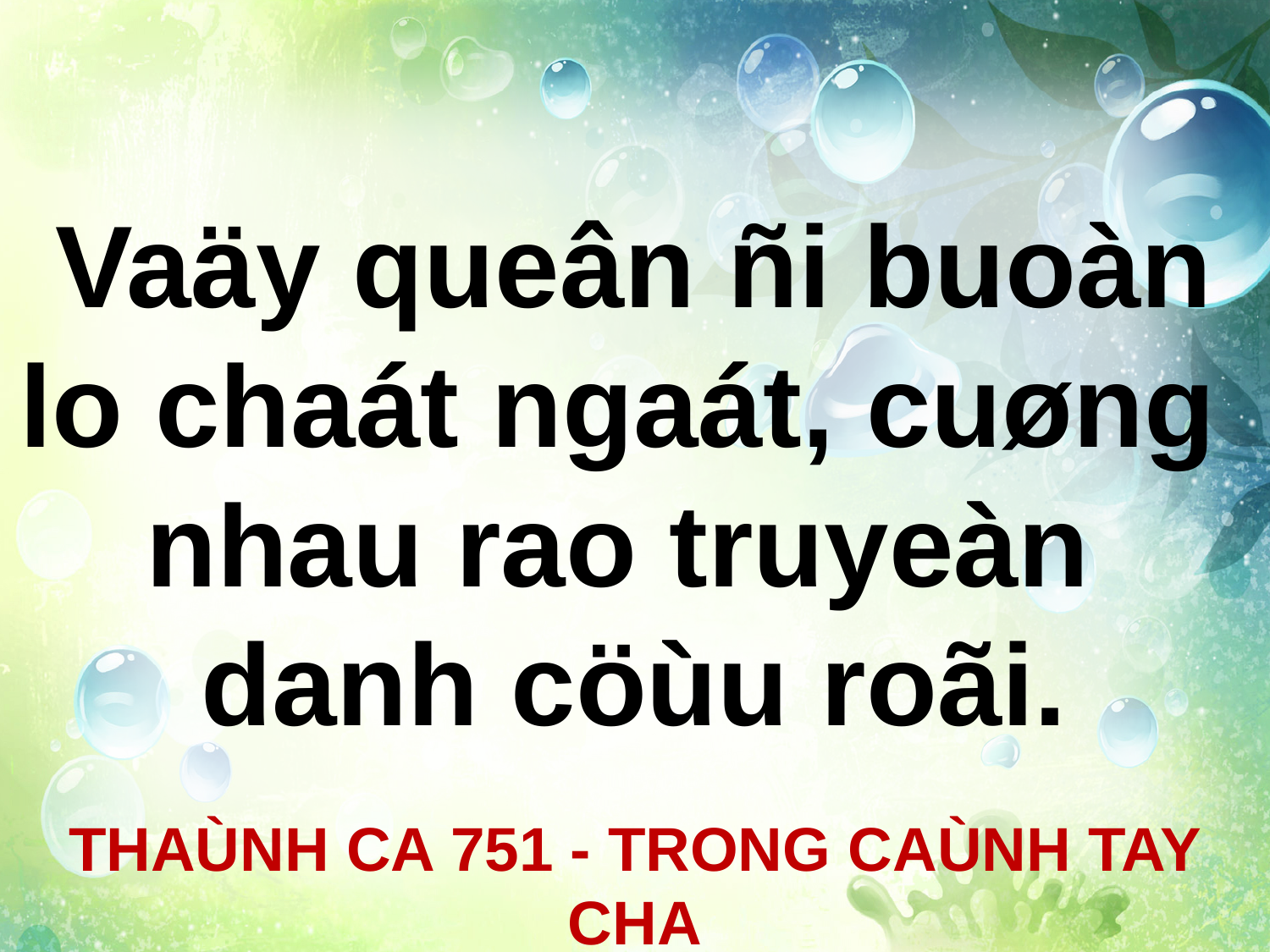

Vaäy queân ñi buoàn lo chaát ngaát, cuøng
nhau rao truyeàn
danh cöùu roãi.
THAÙNH CA 751 - TRONG CAÙNH TAY CHA